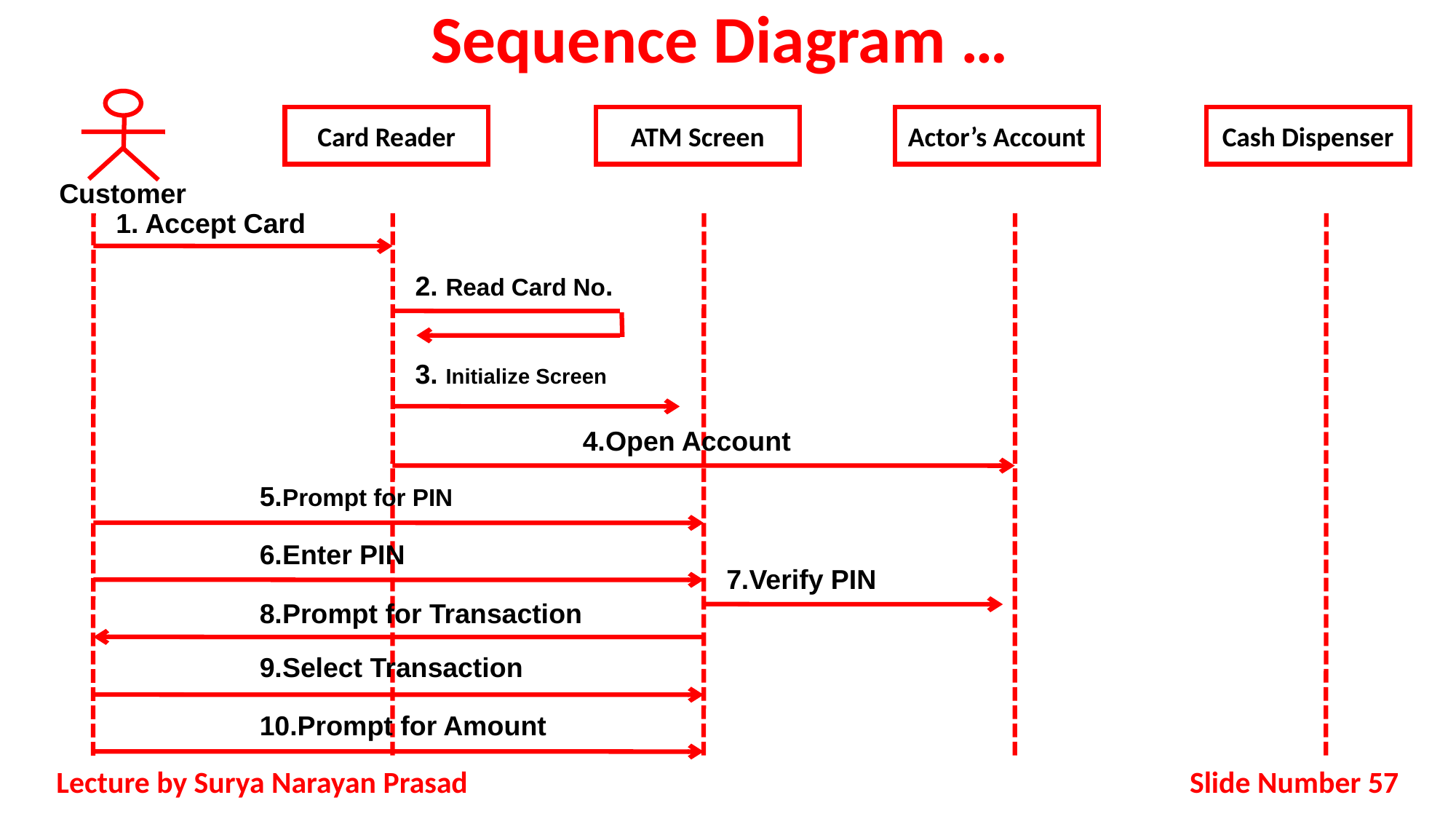

# Sequence Diagram …

Cash Dispenser
Card Reader
ATM Screen
Actor’s Account
1. Accept Card
2. Read Card No.
3. Initialize Screen
4.Open Account
5.Prompt for PIN
6.Enter PIN
7.Verify PIN
8.Prompt for Transaction
9.Select Transaction
10.Prompt for Amount
Customer
Slide Number 57
Lecture by Surya Narayan Prasad